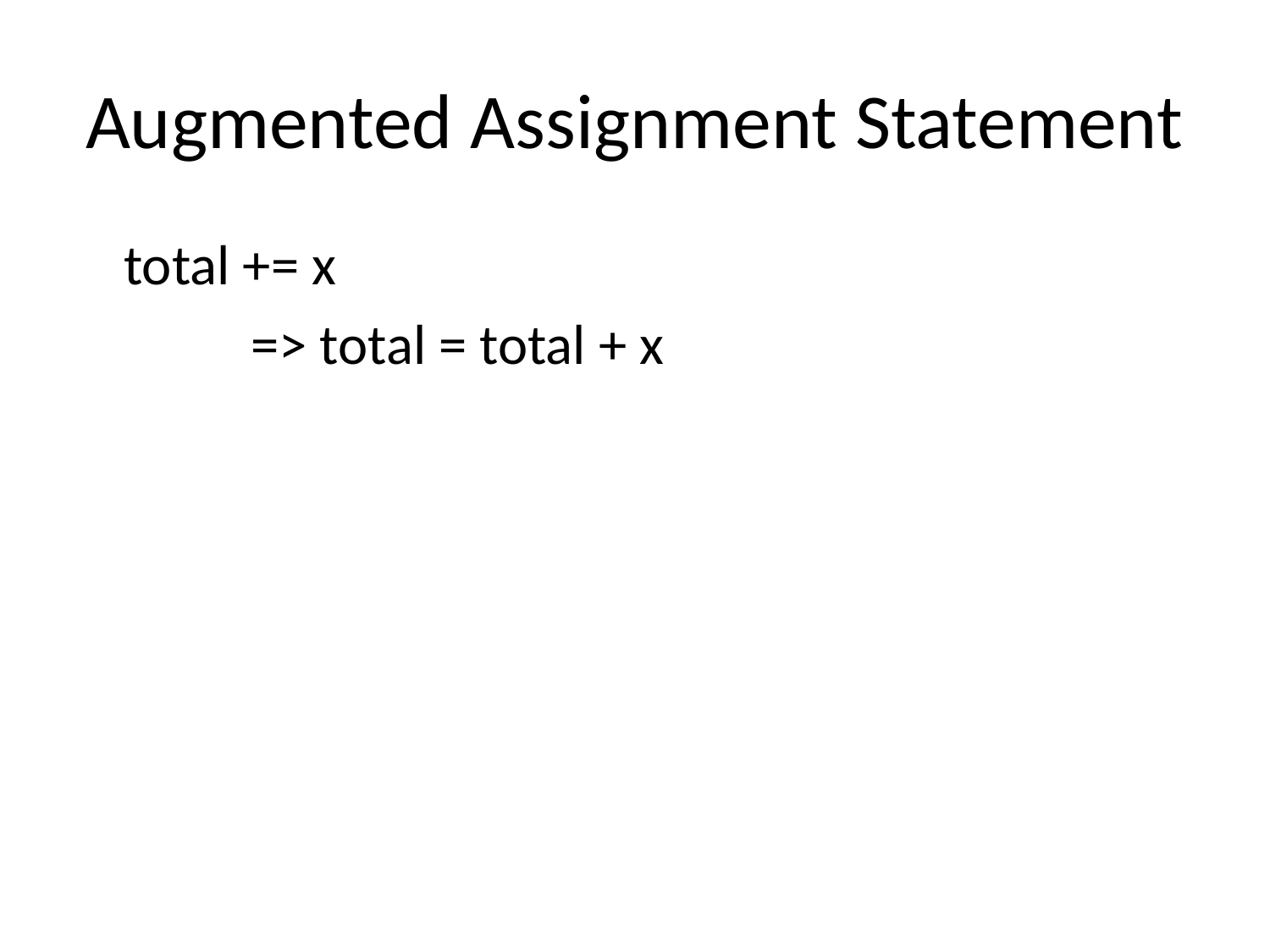

# Augmented Assignment Statement
	total += x
		=> total = total + x